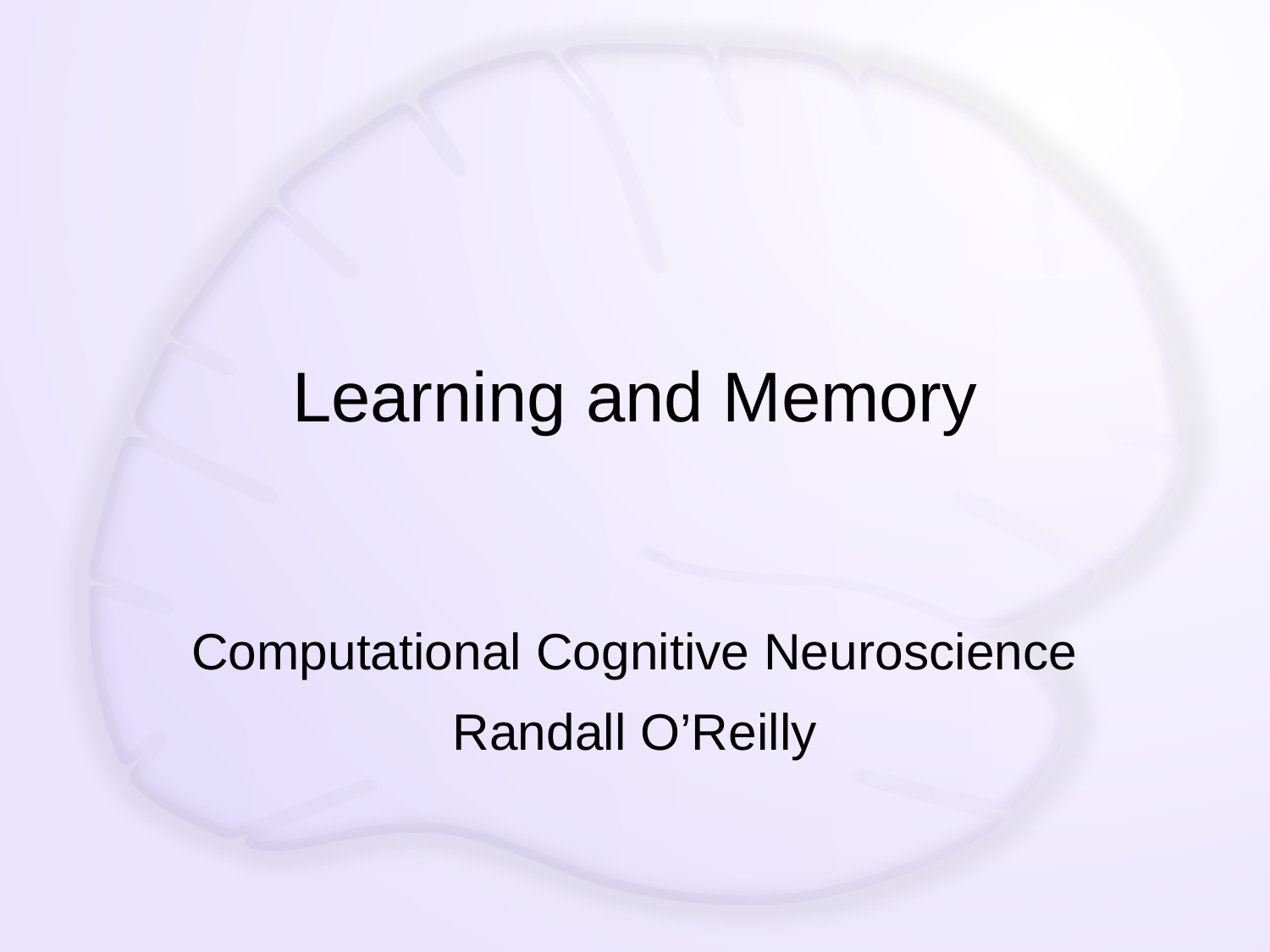

# Learning and Memory

Computational Cognitive Neuroscience
Randall O’Reilly